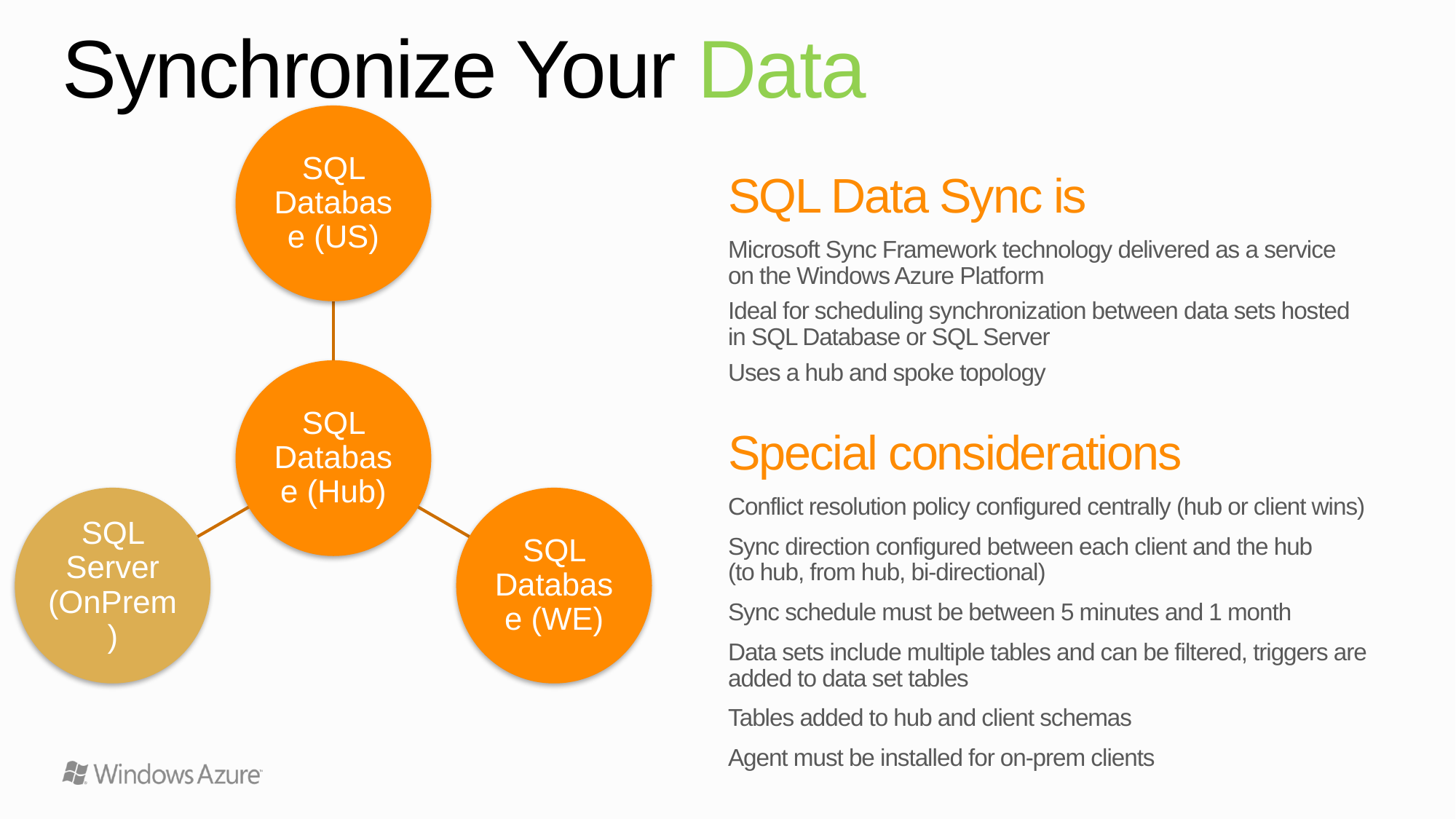

# Synchronize Your Data
SQL Database (Hub)

SQL Database (US)

SQL Database (WE)

SQL Server (OnPrem)
SQL Data Sync is
Microsoft Sync Framework technology delivered as a service
on the Windows Azure Platform
Ideal for scheduling synchronization between data sets hosted
in SQL Database or SQL Server
Uses a hub and spoke topology
Special considerations
Conflict resolution policy configured centrally (hub or client wins)
Sync direction configured between each client and the hub
(to hub, from hub, bi-directional)
Sync schedule must be between 5 minutes and 1 month
Data sets include multiple tables and can be filtered, triggers are added to data set tables
Tables added to hub and client schemas
Agent must be installed for on-prem clients